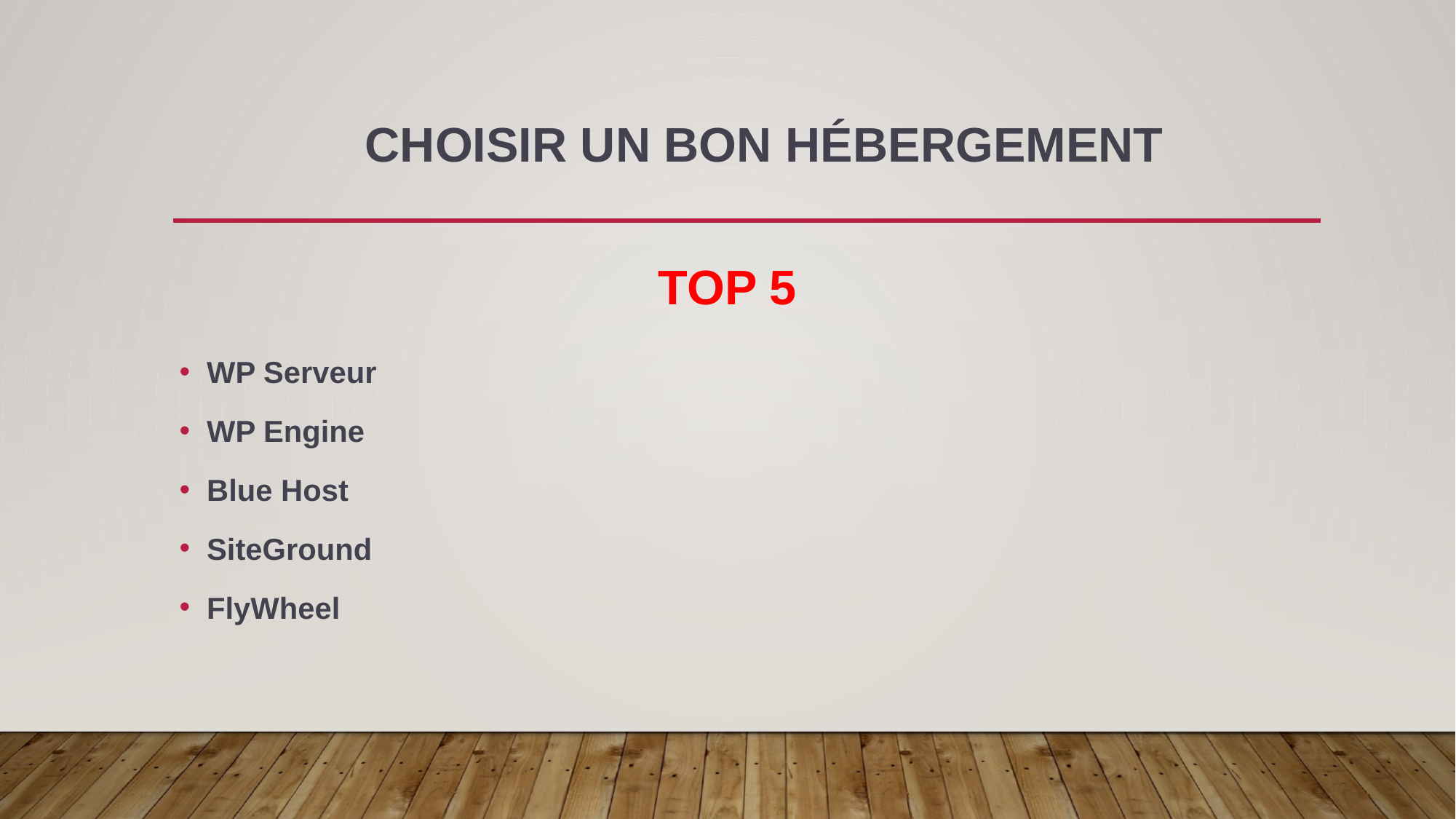

CHOISIR UN BON Hébergement
# TOP 5
WP Serveur
WP Engine
Blue Host
SiteGround
FlyWheel